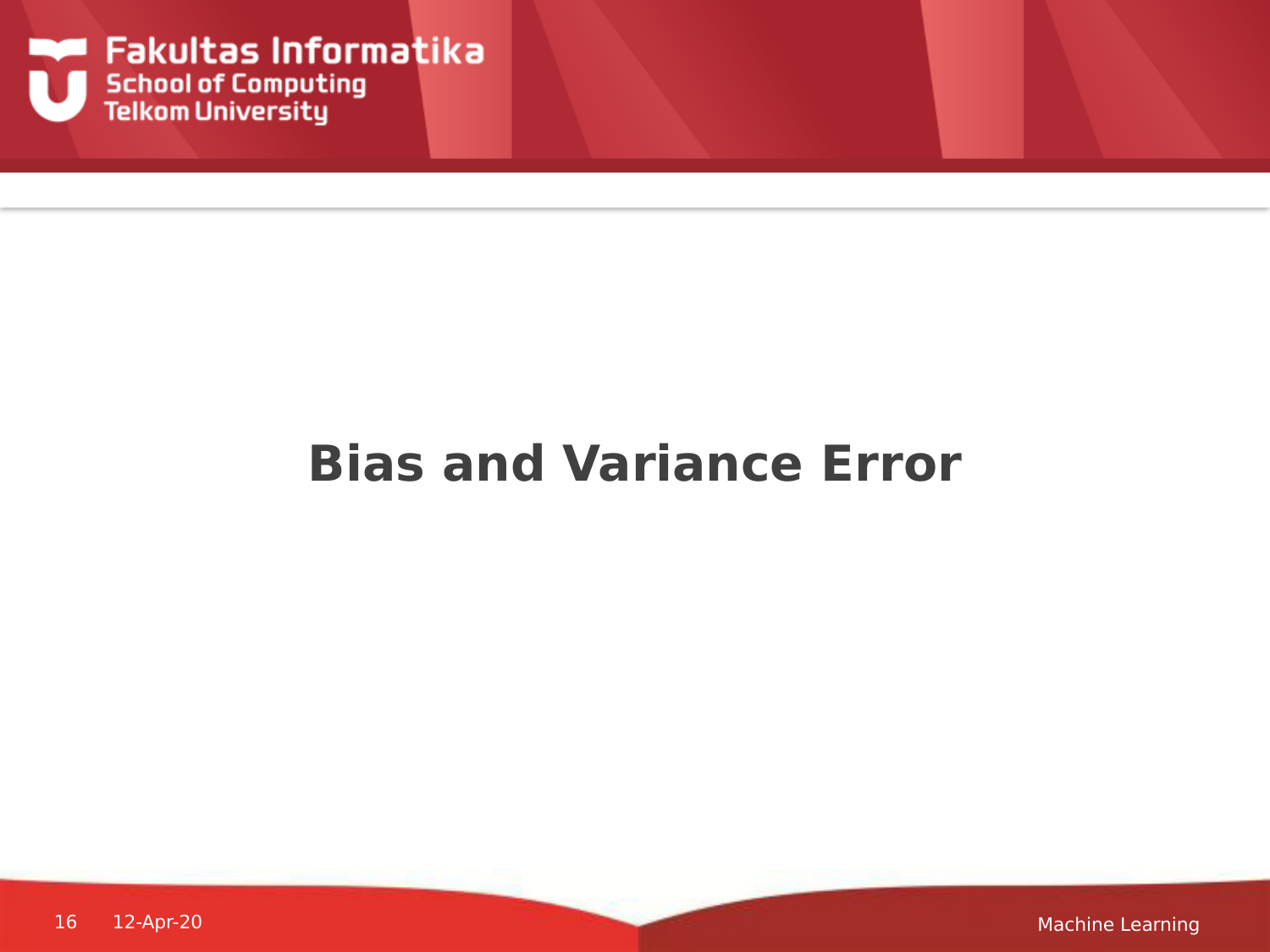

# Bias and Variance Error
Machine Learning
16
12-Apr-20